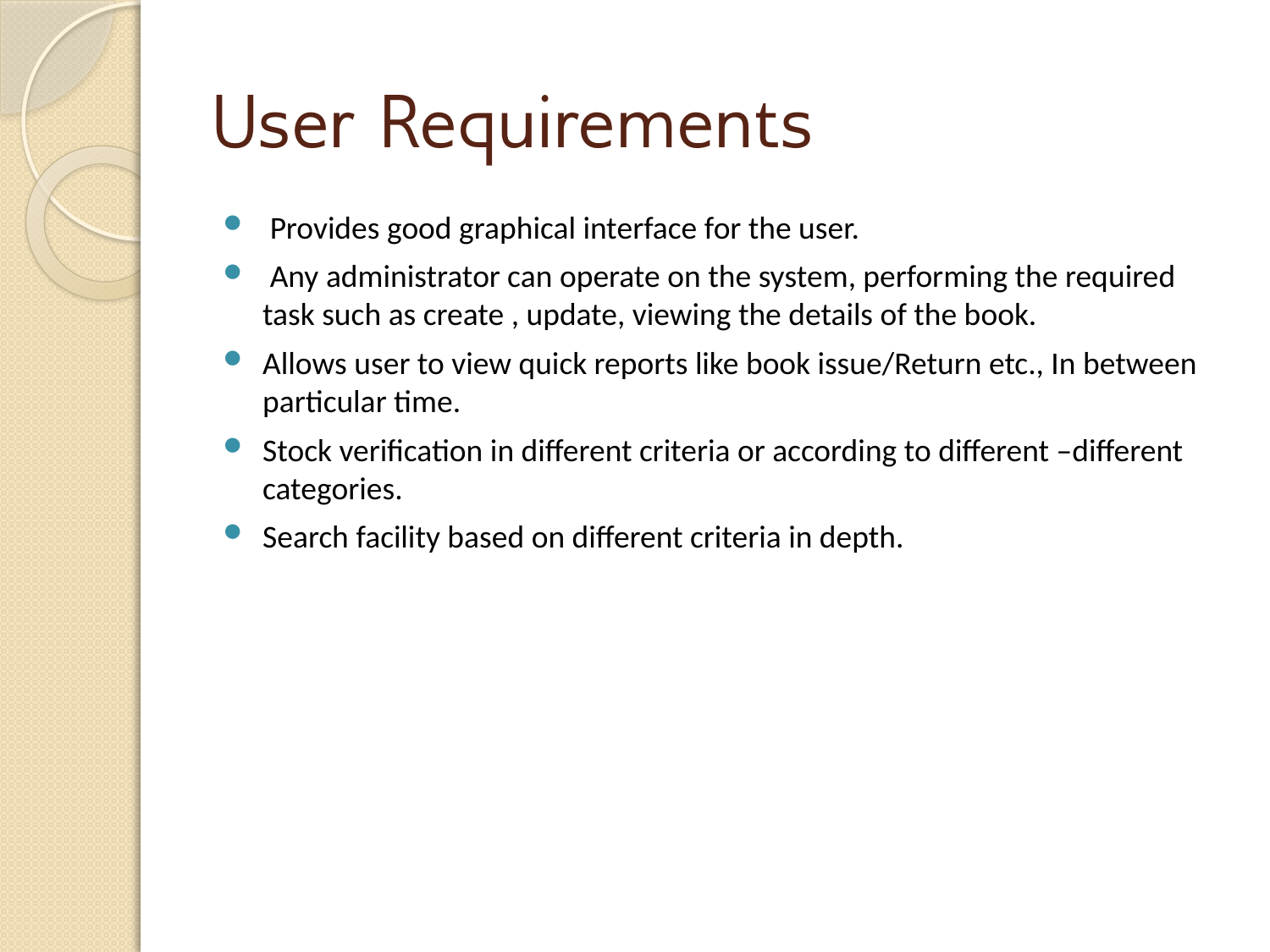

# User Requirements
 Provides good graphical interface for the user.
 Any administrator can operate on the system, performing the required task such as create , update, viewing the details of the book.
Allows user to view quick reports like book issue/Return etc., In between particular time.
Stock verification in different criteria or according to different –different categories.
Search facility based on different criteria in depth.